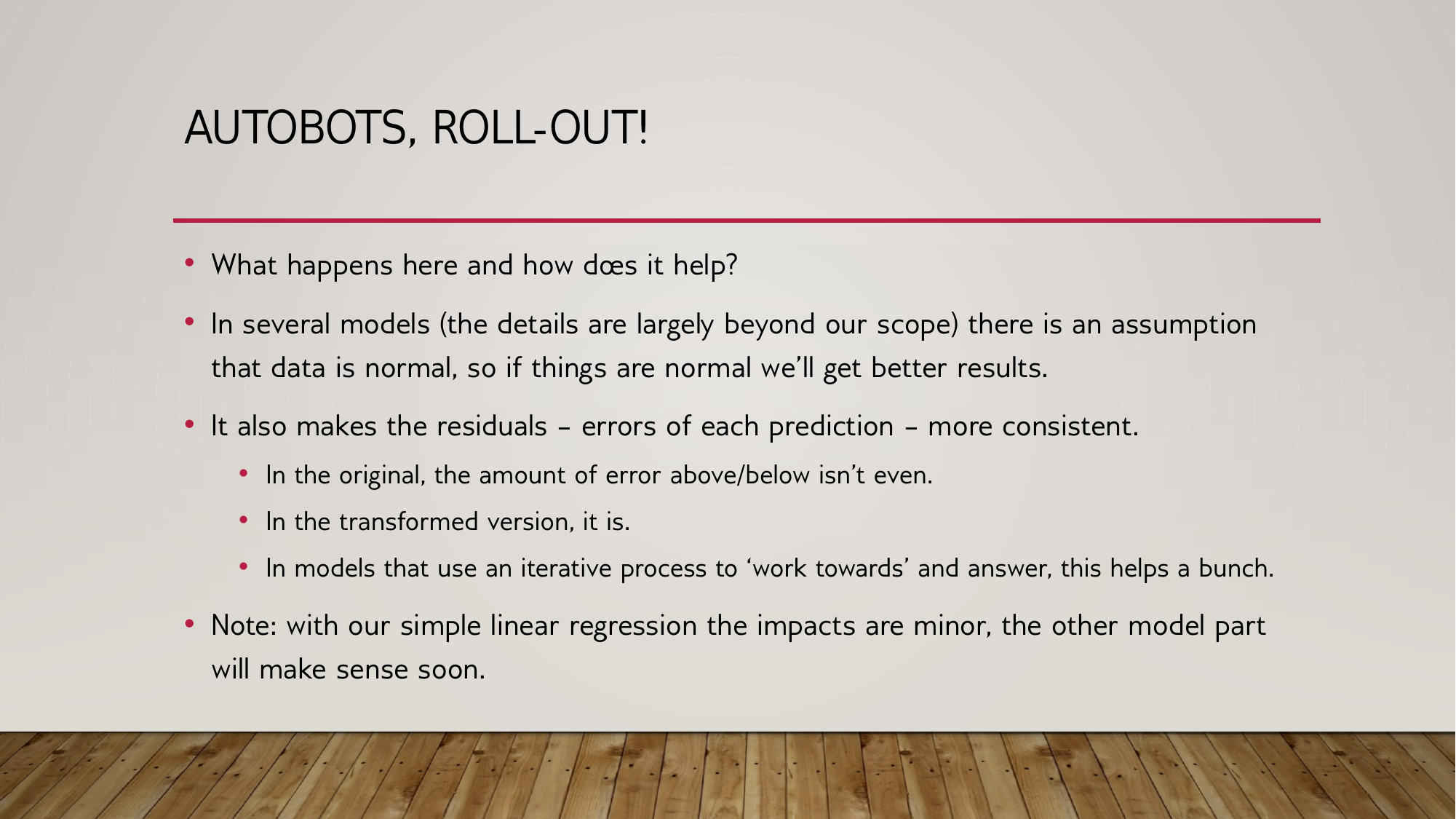

# Autobots, Roll-Out!
What happens here and how does it help?
In several models (the details are largely beyond our scope) there is an assumption that data is normal, so if things are normal we’ll get better results.
It also makes the residuals – errors of each prediction – more consistent.
In the original, the amount of error above/below isn’t even.
In the transformed version, it is.
In models that use an iterative process to ‘work towards’ and answer, this helps a bunch.
Note: with our simple linear regression the impacts are minor, the other model part will make sense soon.